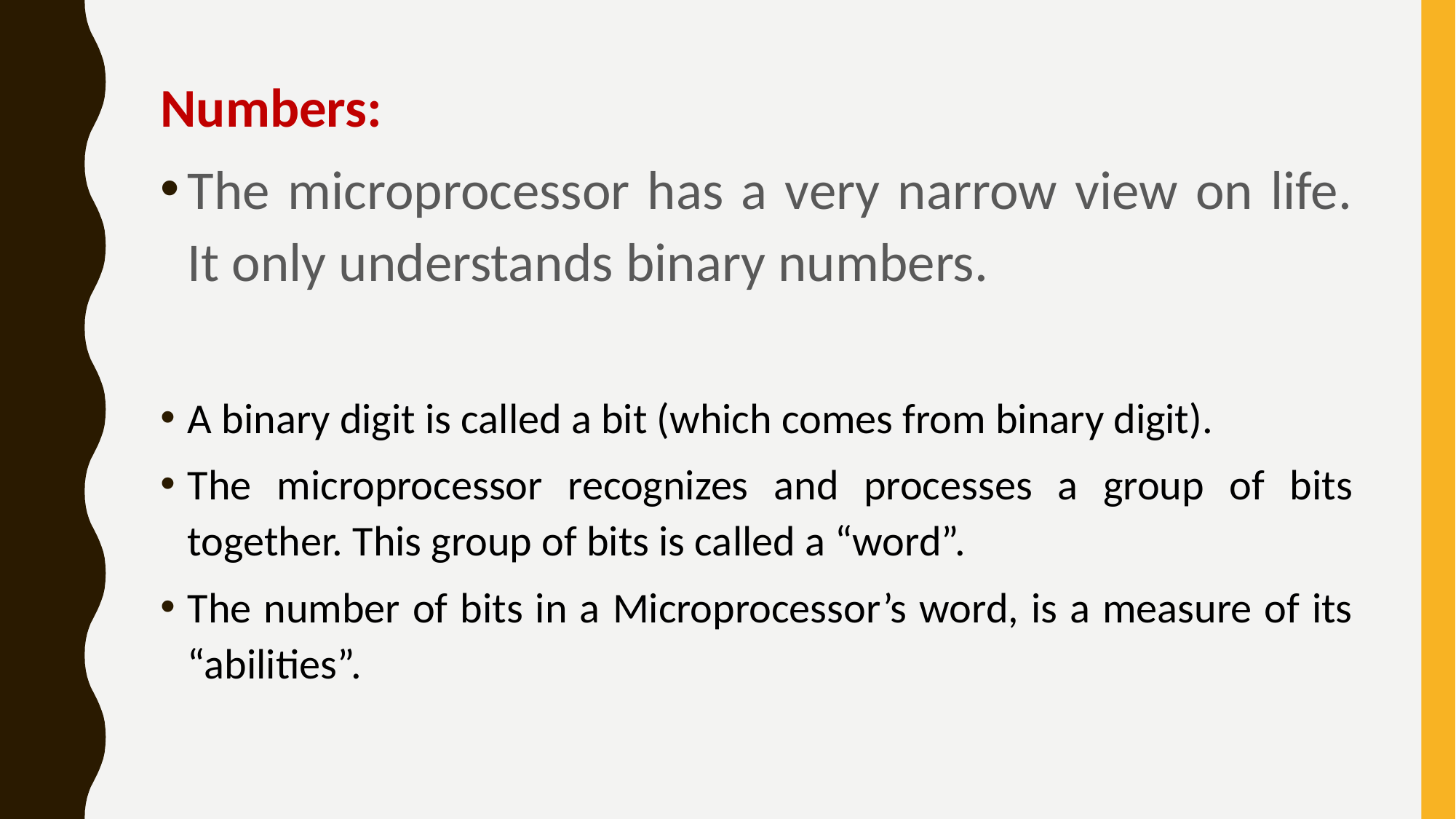

Numbers:
The microprocessor has a very narrow view on life. It only understands binary numbers.

A binary digit is called a bit (which comes from binary digit).
The microprocessor recognizes and processes a group of bits together. This group of bits is called a “word”.
The number of bits in a Microprocessor’s word, is a measure of its “abilities”.